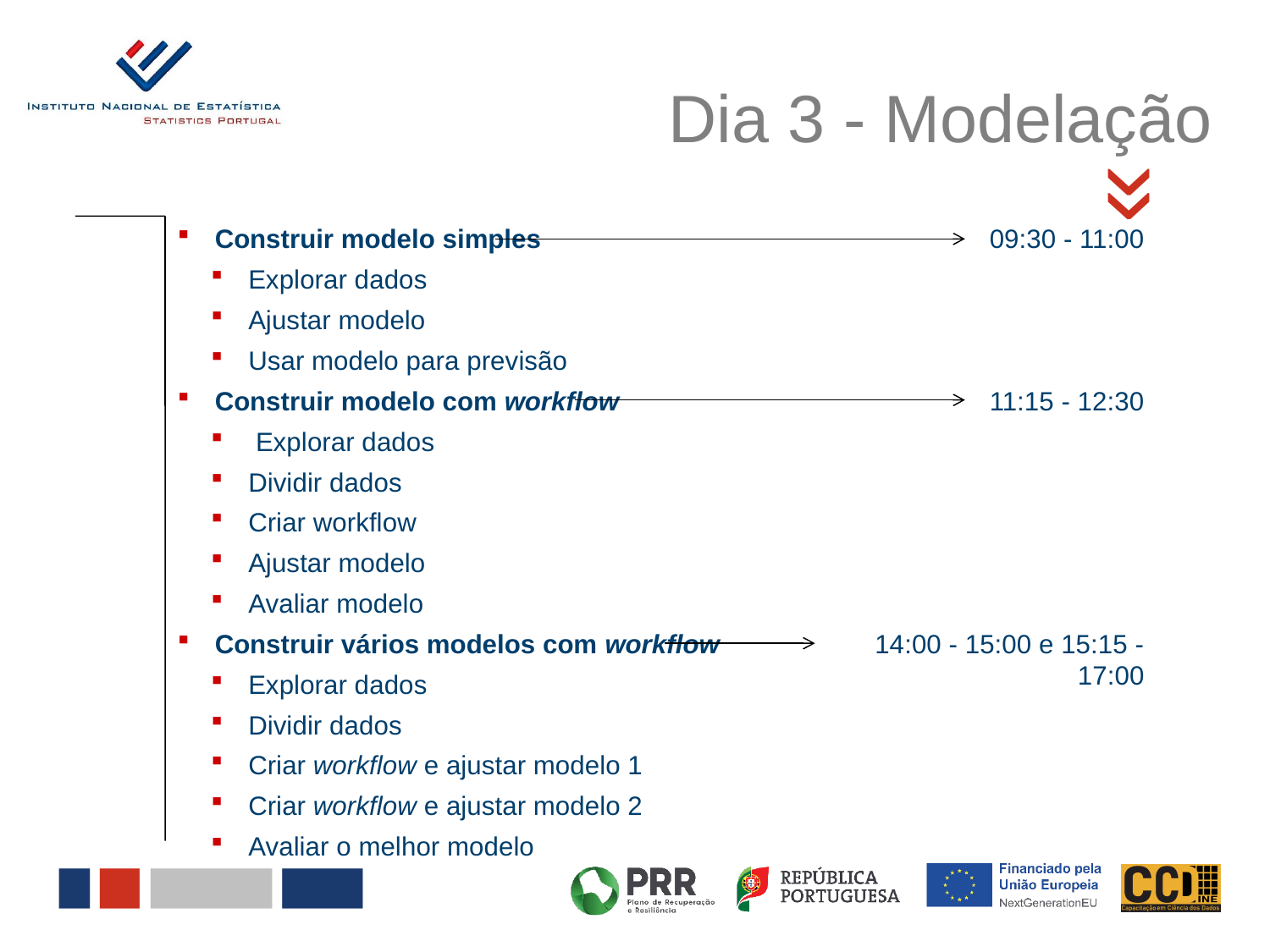

Dia 3 - Modelação
«

 Construir modelo simples
 Explorar dados
 Ajustar modelo
 Usar modelo para previsão
 Construir modelo com workflow
  Explorar dados
 Dividir dados
 Criar workflow
 Ajustar modelo
 Avaliar modelo
 Construir vários modelos com workflow
 Explorar dados
 Dividir dados
 Criar workflow e ajustar modelo 1
 Criar workflow e ajustar modelo 2
 Avaliar o melhor modelo

09:30 - 11:00

11:15 - 12:30

14:00 - 15:00 e 15:15 - 17:00